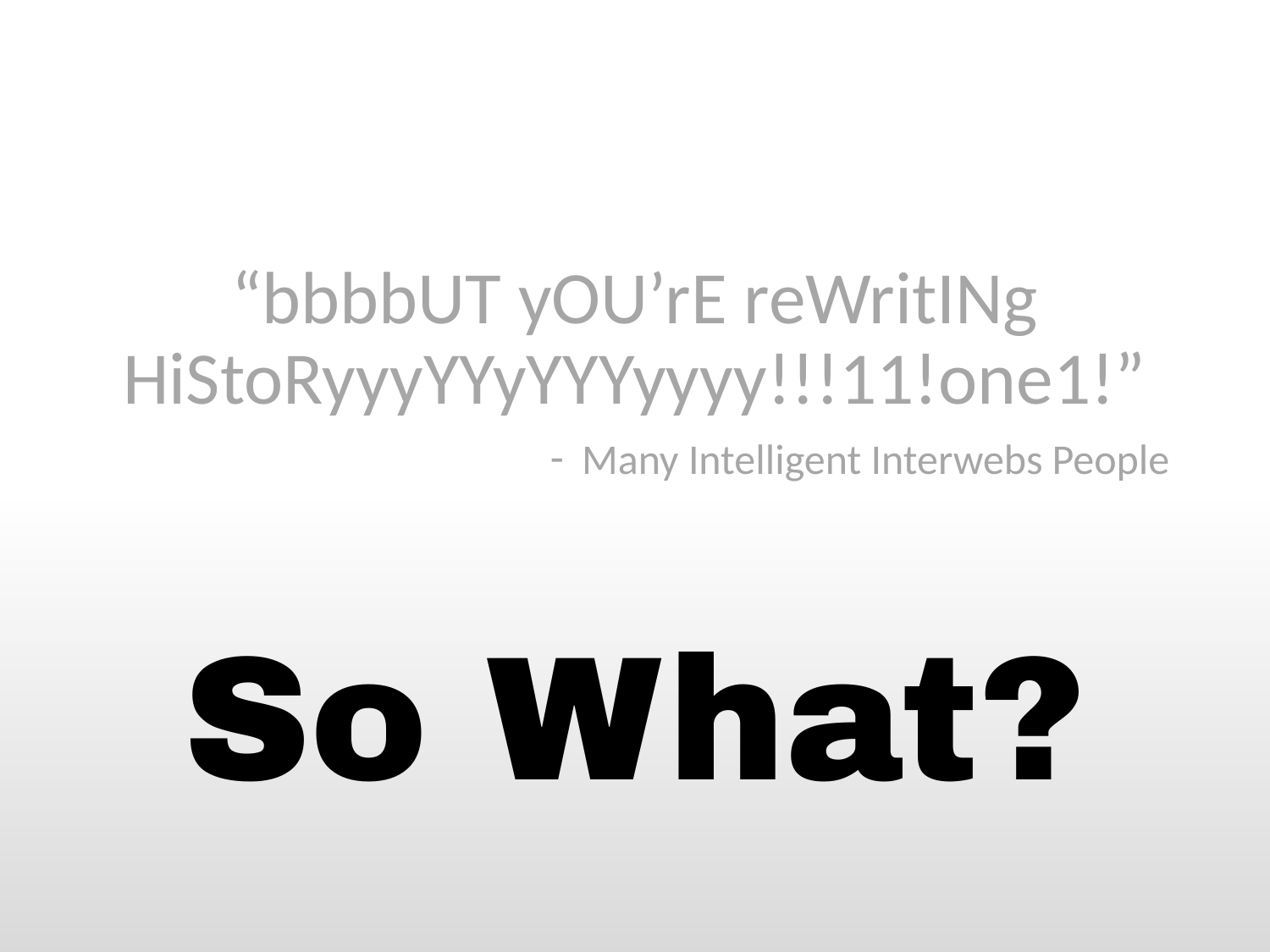

#
“bbbbUT yOU’rE reWritINg HiStoRyyyYYyYYYyyyy!!!11!one1!”
Many Intelligent Interwebs People

So What?